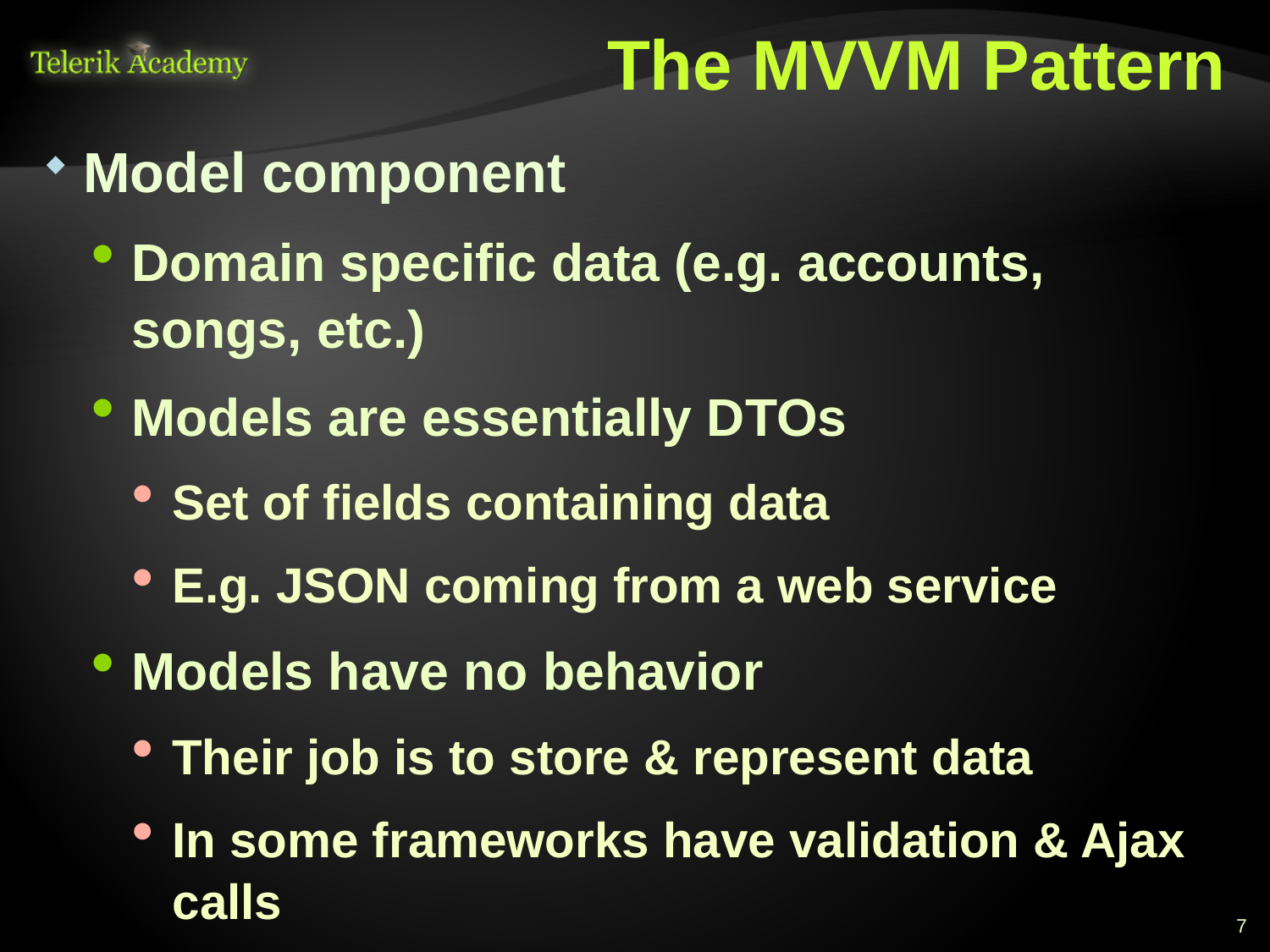

# The MVVM Pattern
Model component
Domain specific data (e.g. accounts, songs, etc.)
Models are essentially DTOs
Set of fields containing data
E.g. JSON coming from a web service
Models have no behavior
Their job is to store & represent data
In some frameworks have validation & Ajax calls
Not very correct
7